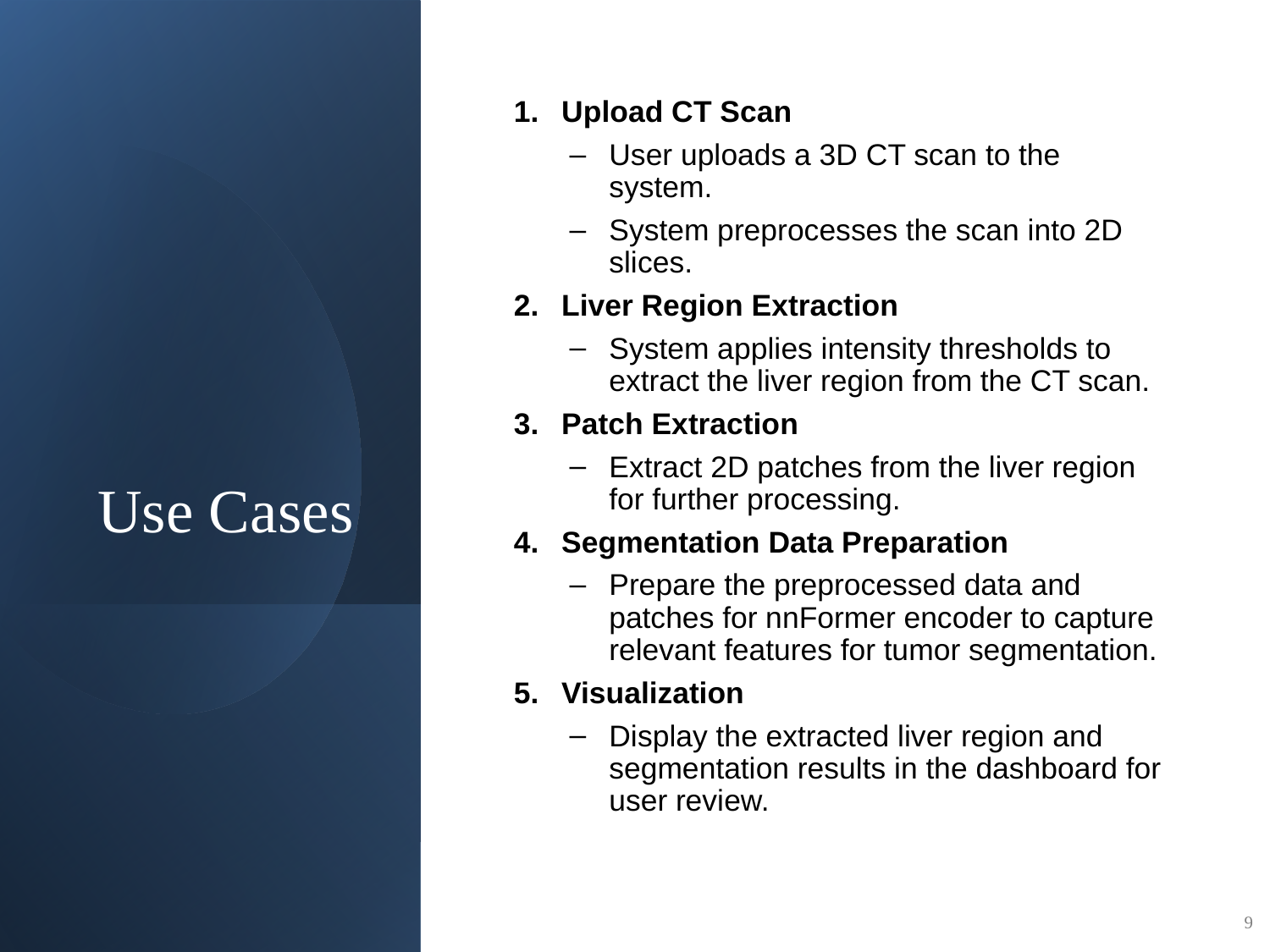

# Use Cases
Upload CT Scan
User uploads a 3D CT scan to the system.
System preprocesses the scan into 2D slices.
Liver Region Extraction
System applies intensity thresholds to extract the liver region from the CT scan.
Patch Extraction
Extract 2D patches from the liver region for further processing.
Segmentation Data Preparation
Prepare the preprocessed data and patches for nnFormer encoder to capture relevant features for tumor segmentation.
Visualization
Display the extracted liver region and segmentation results in the dashboard for user review.

9